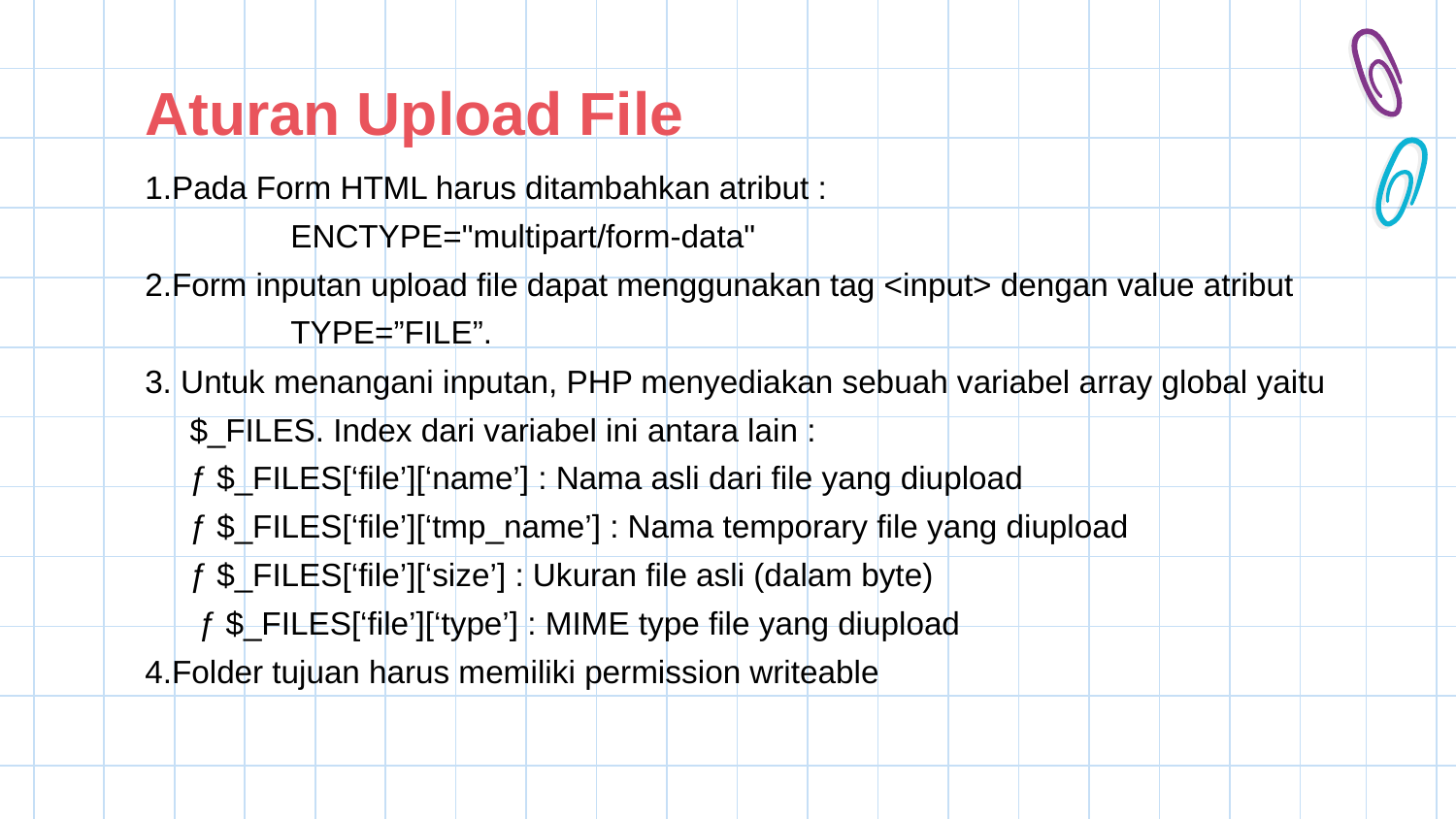

# Aturan Upload File
Pada Form HTML harus ditambahkan atribut :
	ENCTYPE="multipart/form-data"
Form inputan upload file dapat menggunakan tag <input> dengan value atribut
 	TYPE=”FILE”.
3. Untuk menangani inputan, PHP menyediakan sebuah variabel array global yaitu
     $_FILES. Index dari variabel ini antara lain :
     ƒ $_FILES[‘file’][‘name’] : Nama asli dari file yang diupload
     ƒ $_FILES[‘file’][‘tmp_name’] : Nama temporary file yang diupload
     ƒ $_FILES[‘file’][‘size’] : Ukuran file asli (dalam byte)
      ƒ $_FILES[‘file’][‘type’] : MIME type file yang diupload
Folder tujuan harus memiliki permission writeable